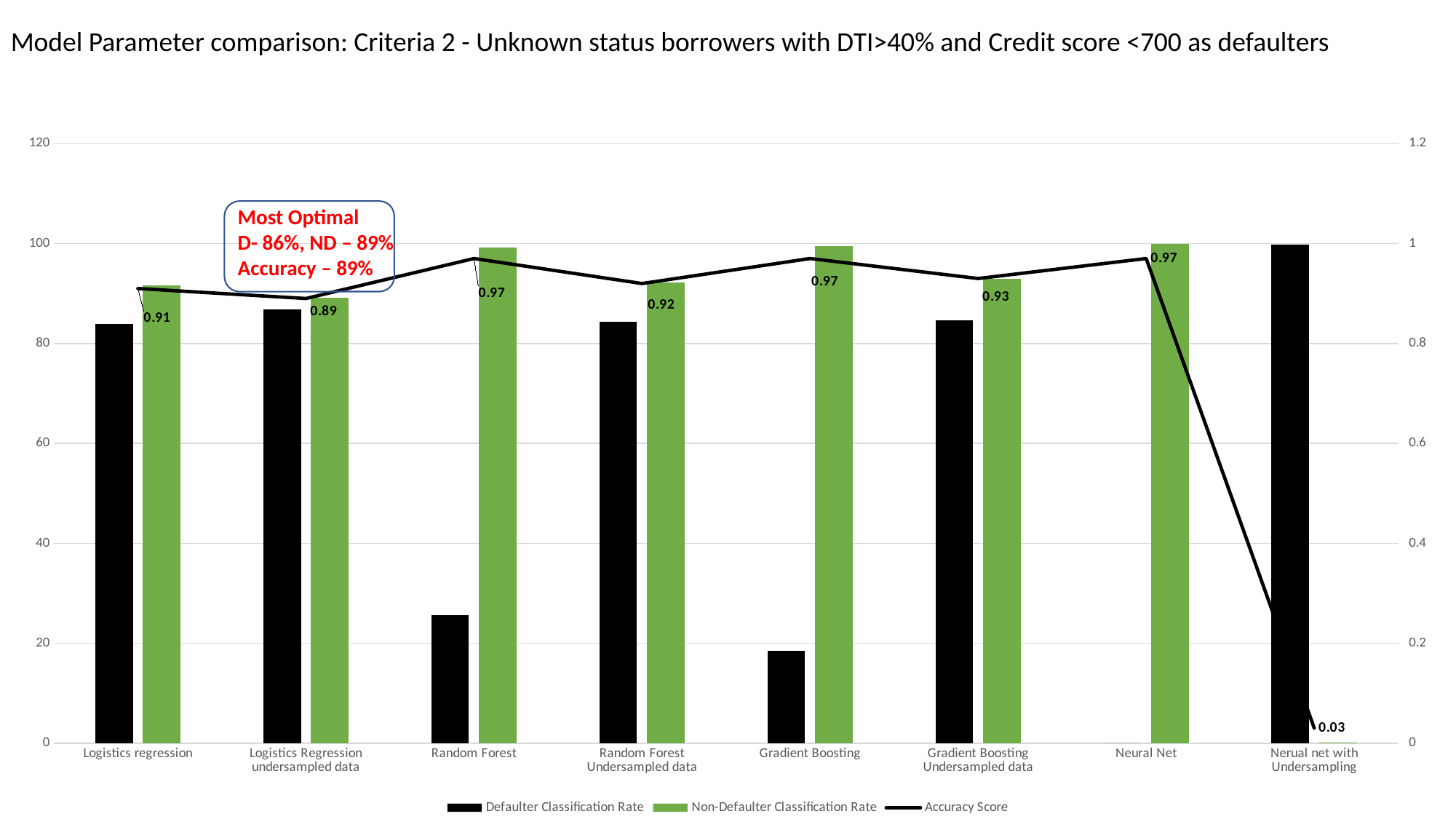

Model Parameter comparison: Criteria 2 - Unknown status borrowers with DTI>40% and Credit score <700 as defaulters

### Chart

| Category | Defaulter Classification Rate | Non-Defaulter Classification Rate | Accuracy Score |
|---|---|---|---|
| Logistics regression | 83.97108843537416 | 91.57848844060048 | 0.91 |
| Logistics Regression undersampled data | 86.86224489795919 | 89.10399924586996 | 0.89 |
| Random Forest | 25.552721088435376 | 99.25058327245304 | 0.97 |
| Random Forest Undersampled data | 84.39625850340136 | 92.24542219498974 | 0.92 |
| Gradient Boosting | 18.537414965986397 | 99.53102538118917 | 0.97 |
| Gradient Boosting Undersampled data | 84.6938775510204 | 92.95359743595786 | 0.93 |
| Neural Net | 0.0 | 100.0 | 0.97 |
| Nerual net with Undersampling | 99.82993197278913 | 0.1873541818867391 | 0.03 |
Most Optimal
D- 86%, ND – 89%
Accuracy – 89%